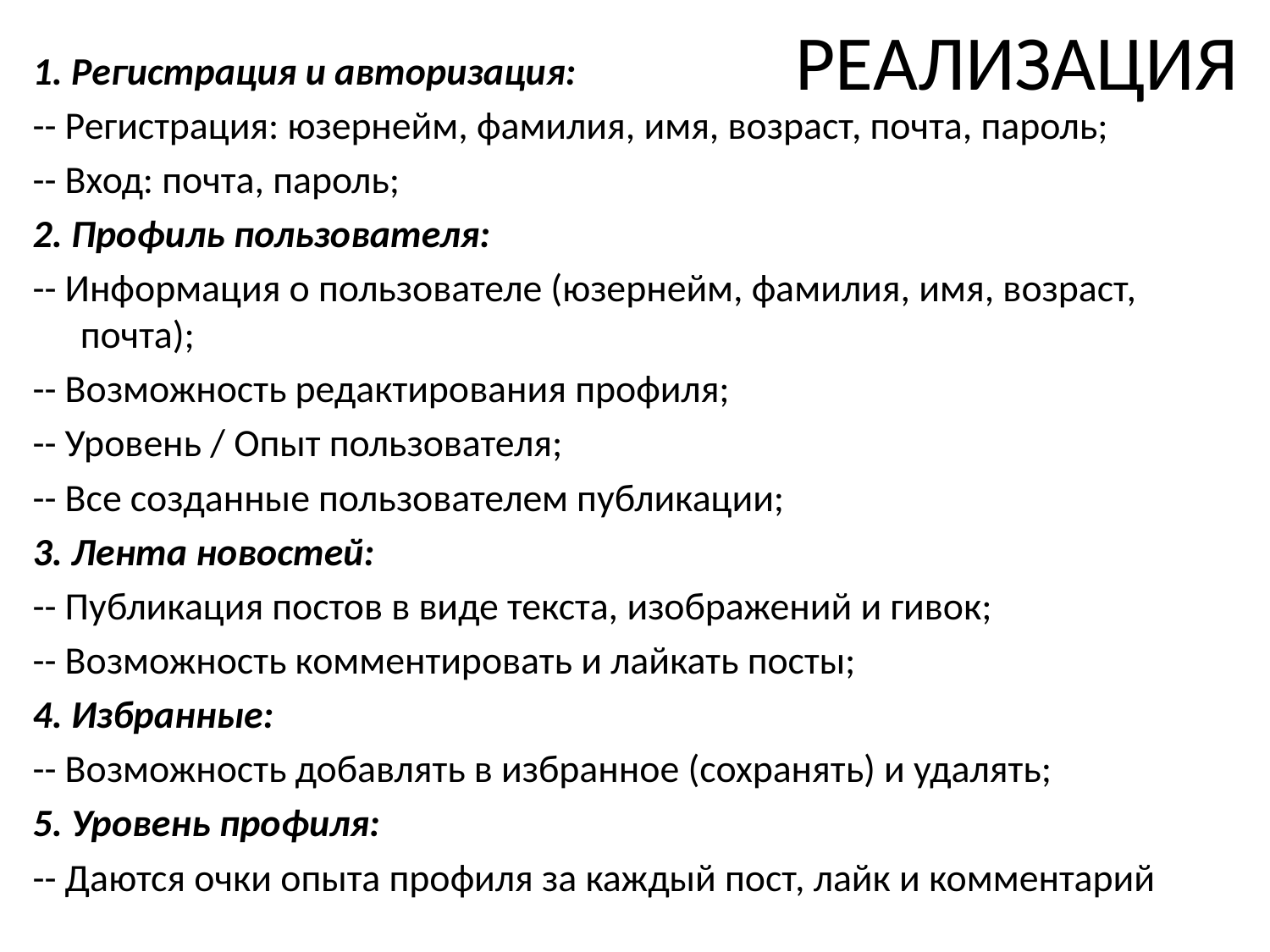

# РЕАЛИЗАЦИЯ
1. Регистрация и авторизация:
-- Регистрация: юзернейм, фамилия, имя, возраст, почта, пароль;
-- Вход: почта, пароль;
2. Профиль пользователя:
-- Информация о пользователе (юзернейм, фамилия, имя, возраст, почта);
-- Возможность редактирования профиля;
-- Уровень / Опыт пользователя;
-- Все созданные пользователем публикации;
3. Лента новостей:
-- Публикация постов в виде текста, изображений и гивок;
-- Возможность комментировать и лайкать посты;
4. Избранные:
-- Возможность добавлять в избранное (сохранять) и удалять;
5. Уровень профиля:
-- Даются очки опыта профиля за каждый пост, лайк и комментарий